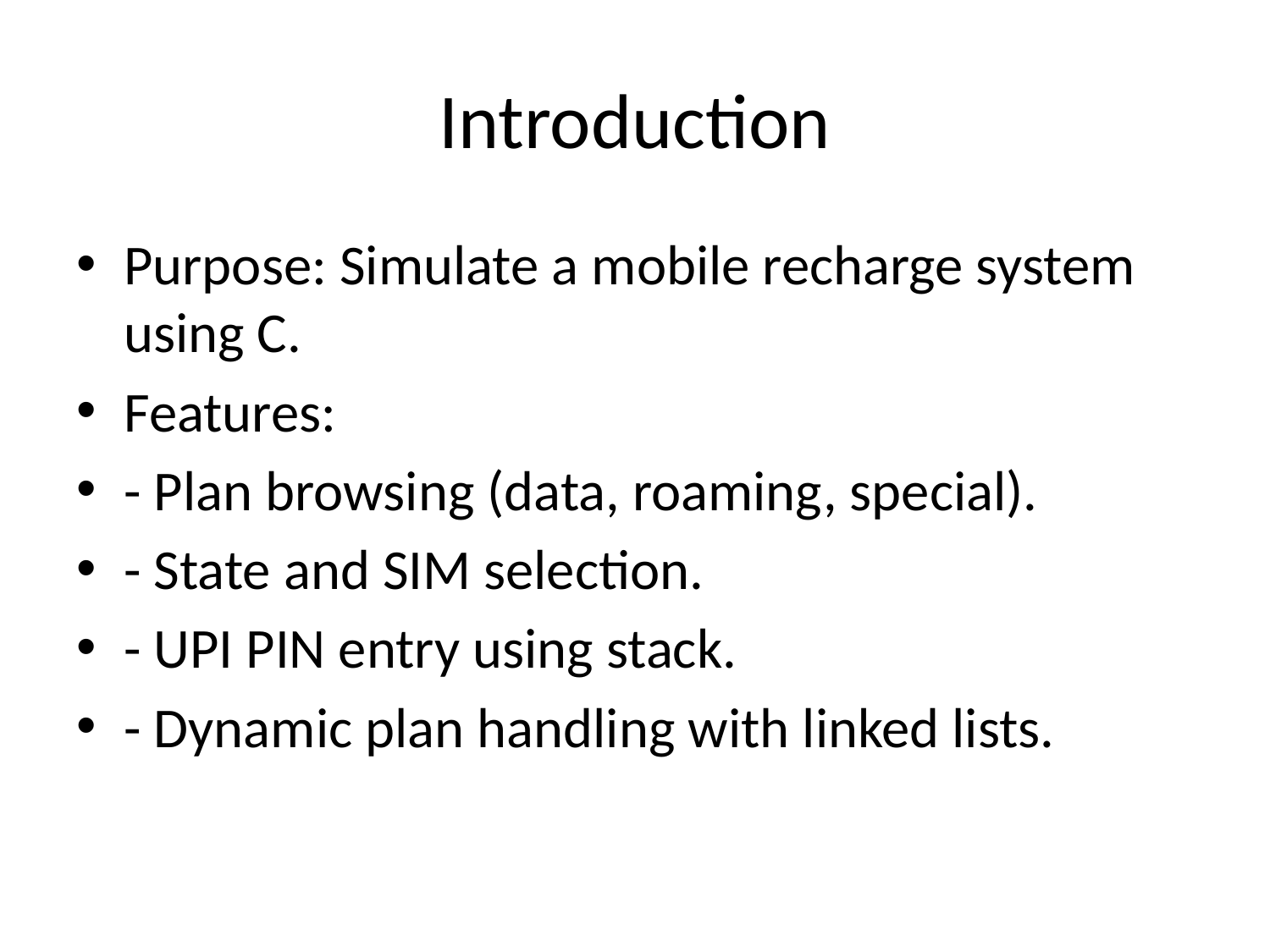

# Introduction
Purpose: Simulate a mobile recharge system using C.
Features:
- Plan browsing (data, roaming, special).
- State and SIM selection.
- UPI PIN entry using stack.
- Dynamic plan handling with linked lists.